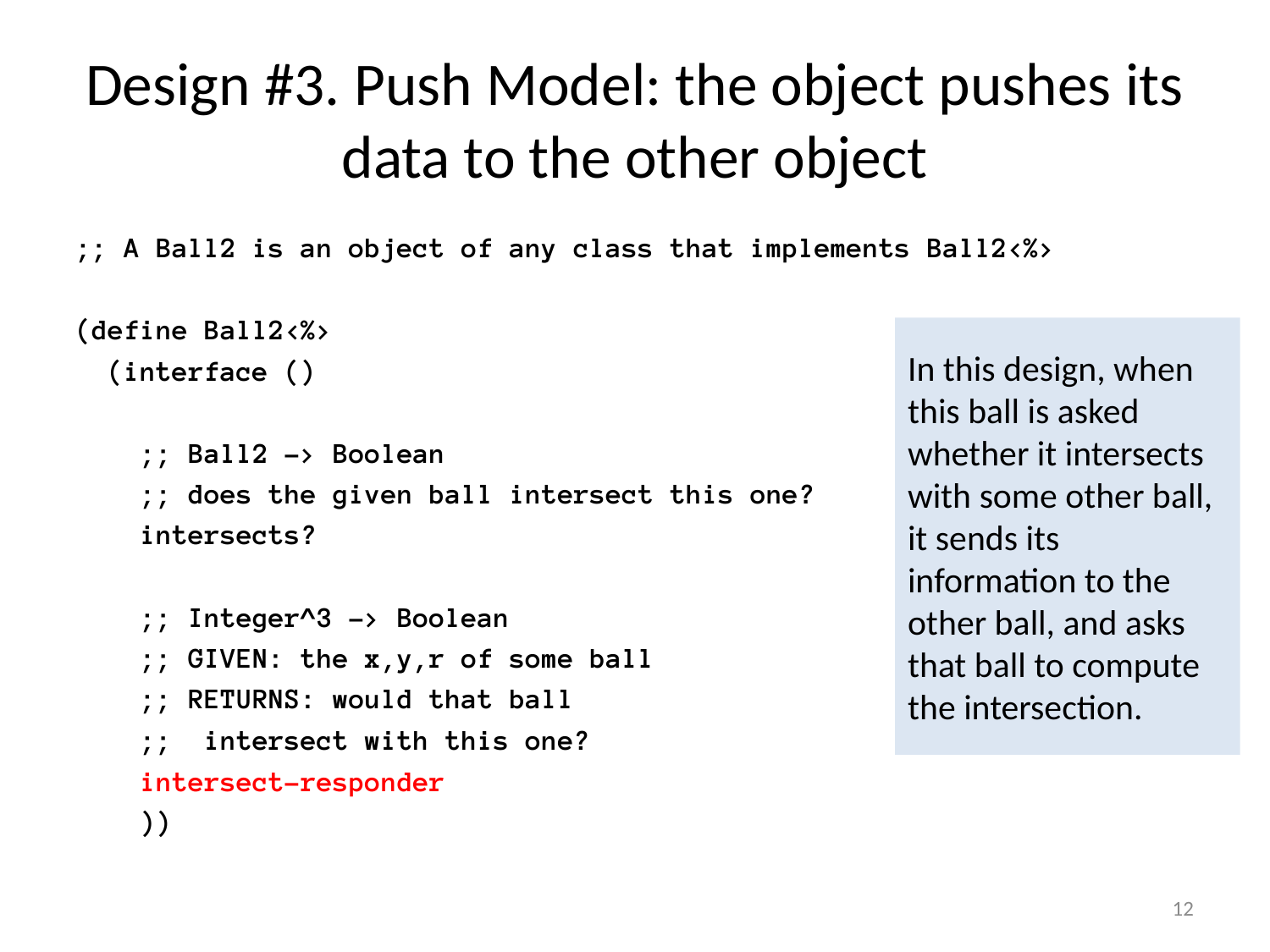

# Design #3. Push Model: the object pushes its data to the other object
;; A Ball2 is an object of any class that implements Ball2<%>

(define Ball2<%>
  (interface ()

    ;; Ball2 -> Boolean
    ;; does the given ball intersect this one?
    intersects?

    ;; Integer^3 -> Boolean
    ;; GIVEN: the x,y,r of some ball
    ;; RETURNS: would that ball
    ;;  intersect with this one?
    intersect-responder
    ))
In this design, when this ball is asked whether it intersects with some other ball, it sends its information to the other ball, and asks that ball to compute the intersection.
12